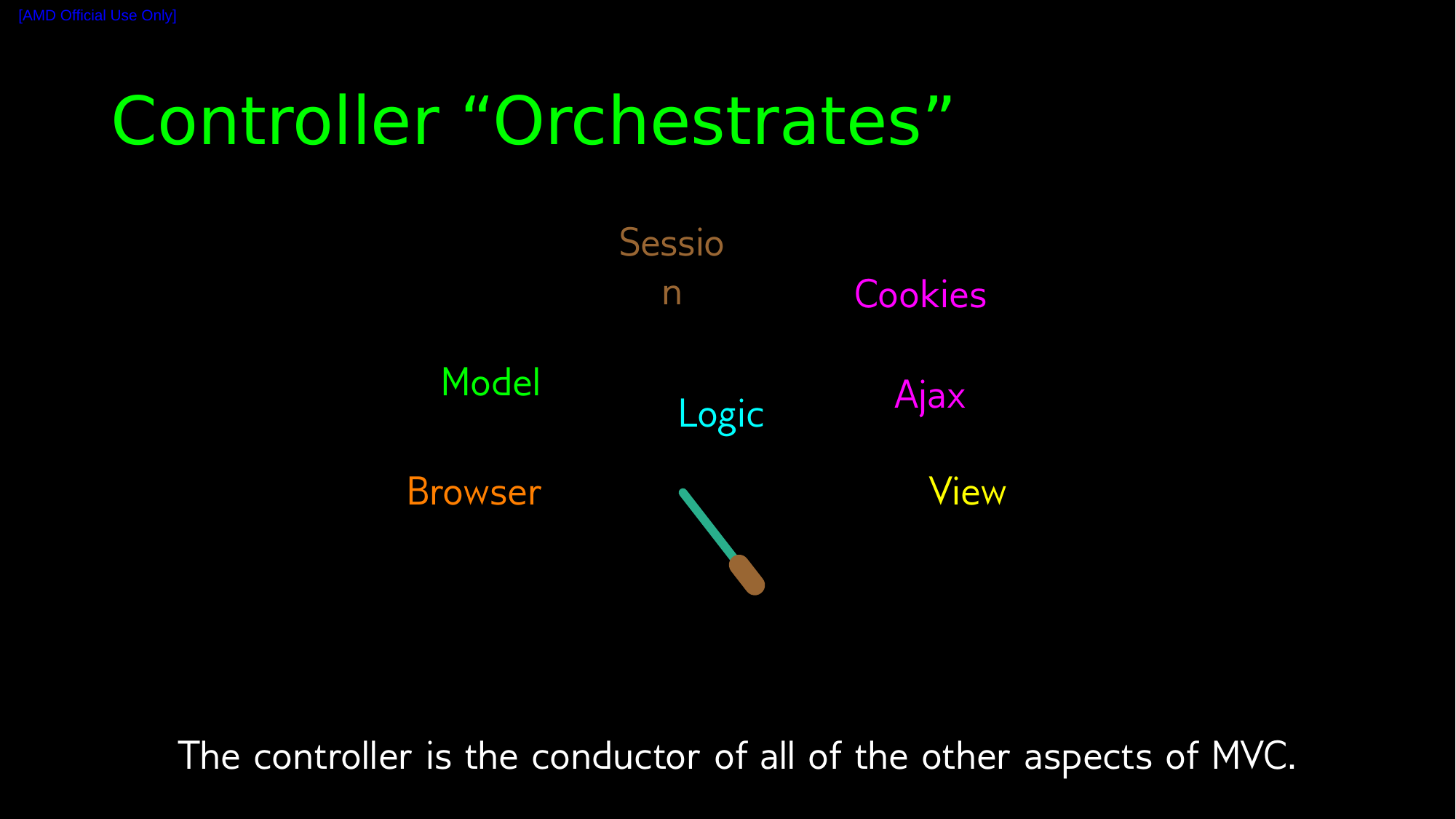

# Controller “Orchestrates”
Session
Cookies
Model
Ajax
Logic
Browser
View

The controller is the conductor of all of the other aspects of MVC.